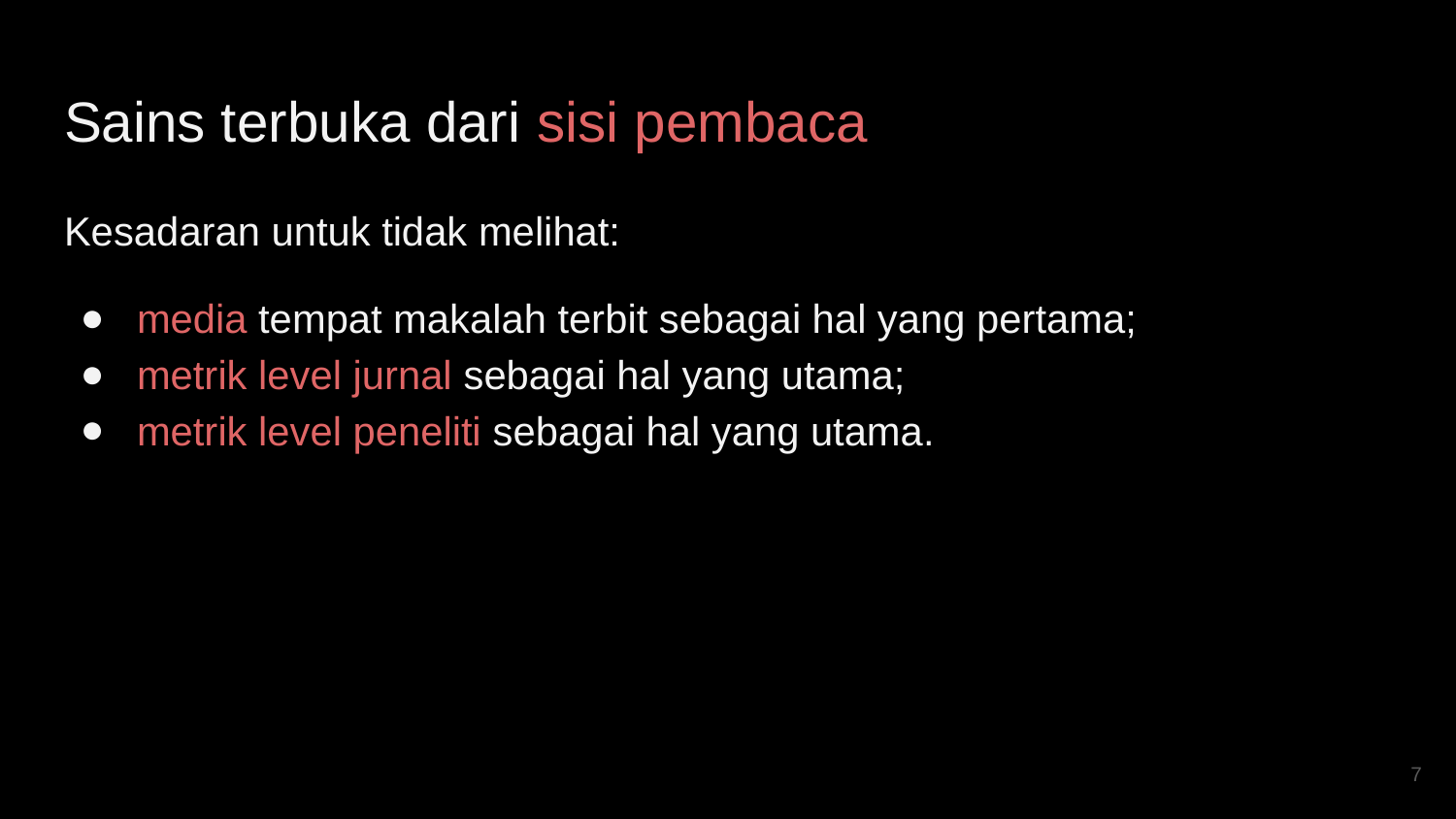

# Sains terbuka dari sisi pembaca
Kesadaran untuk tidak melihat:
media tempat makalah terbit sebagai hal yang pertama;
metrik level jurnal sebagai hal yang utama;
metrik level peneliti sebagai hal yang utama.
7